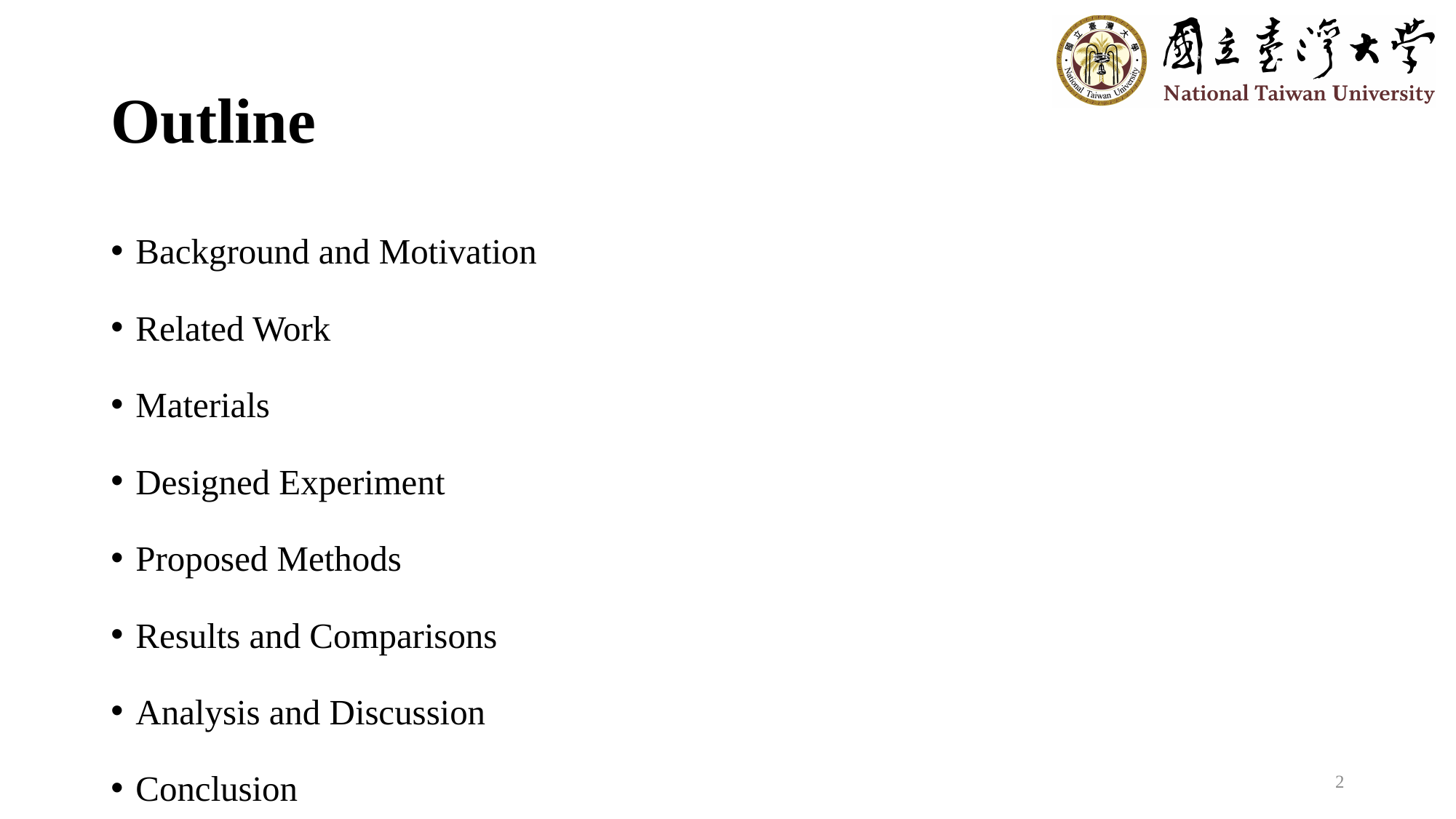

# Outline
Background and Motivation
Related Work
Materials
Designed Experiment
Proposed Methods
Results and Comparisons
Analysis and Discussion
Conclusion
2